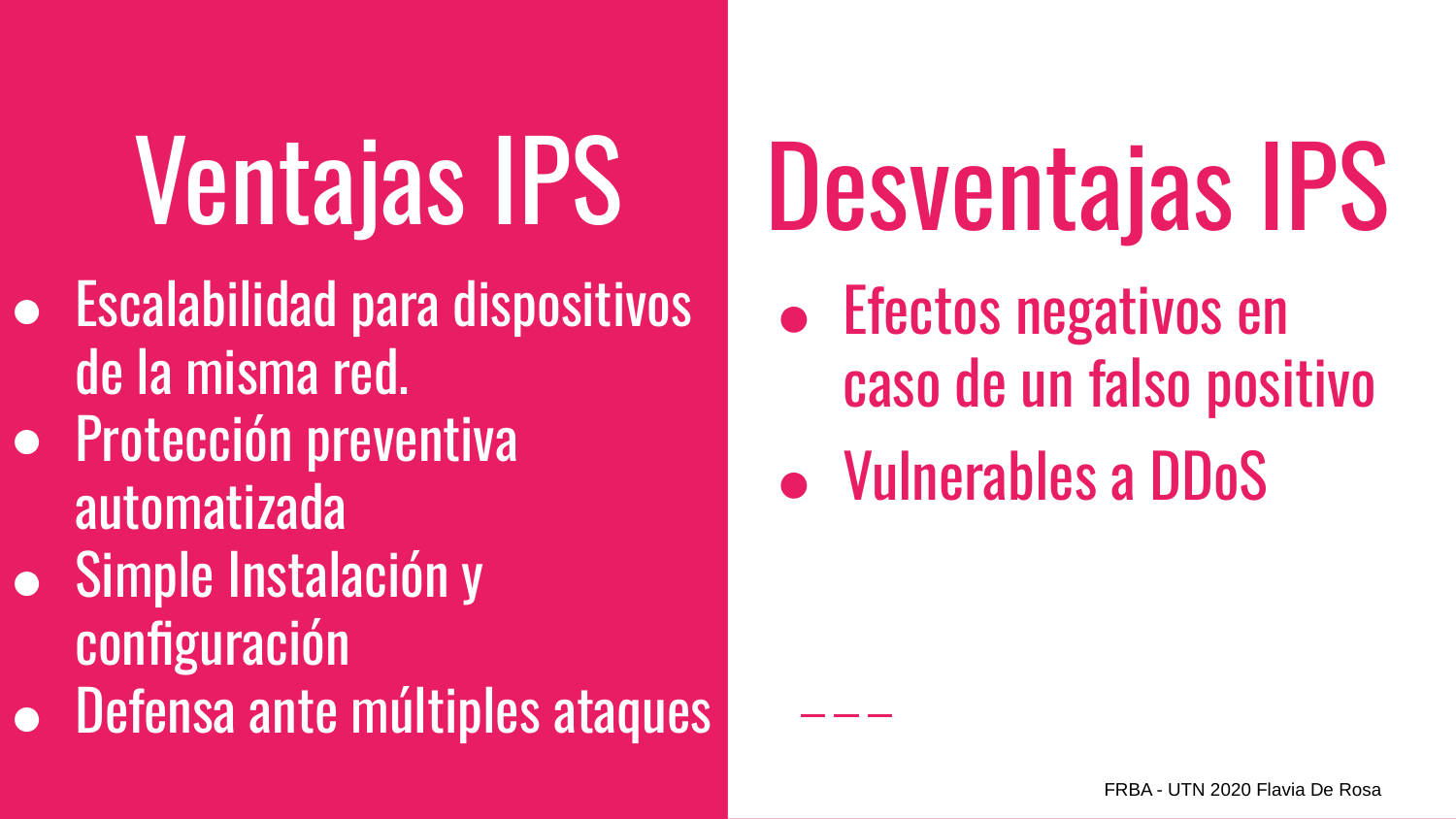

# Ventajas IPS
Desventajas IPS
Escalabilidad para dispositivos de la misma red.
Protección preventiva automatizada
Simple Instalación y configuración
Defensa ante múltiples ataques
Efectos negativos en caso de un falso positivo
Vulnerables a DDoS
FRBA - UTN 2020 Flavia De Rosa